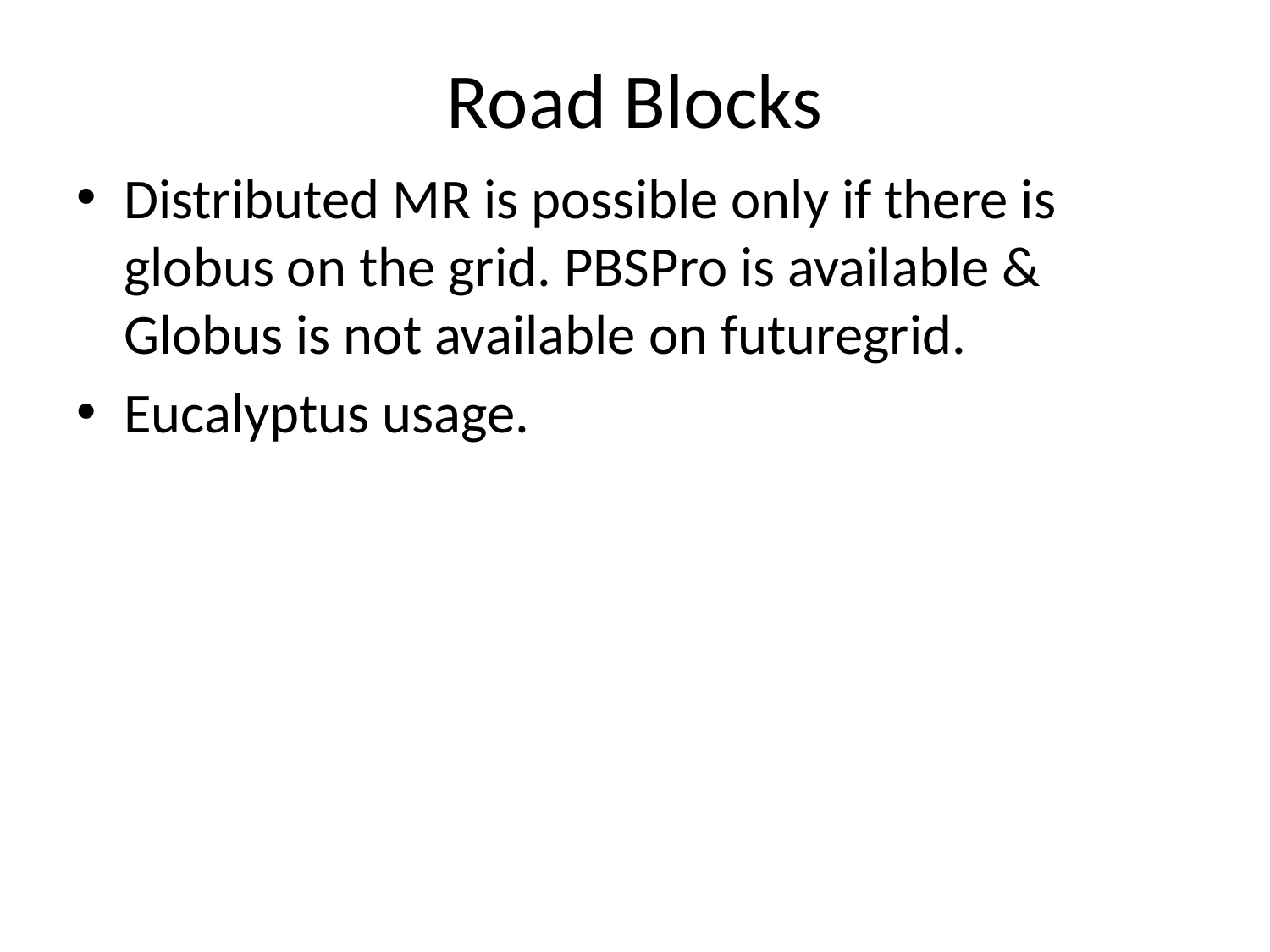

# Road Blocks
Distributed MR is possible only if there is globus on the grid. PBSPro is available & Globus is not available on futuregrid.
Eucalyptus usage.